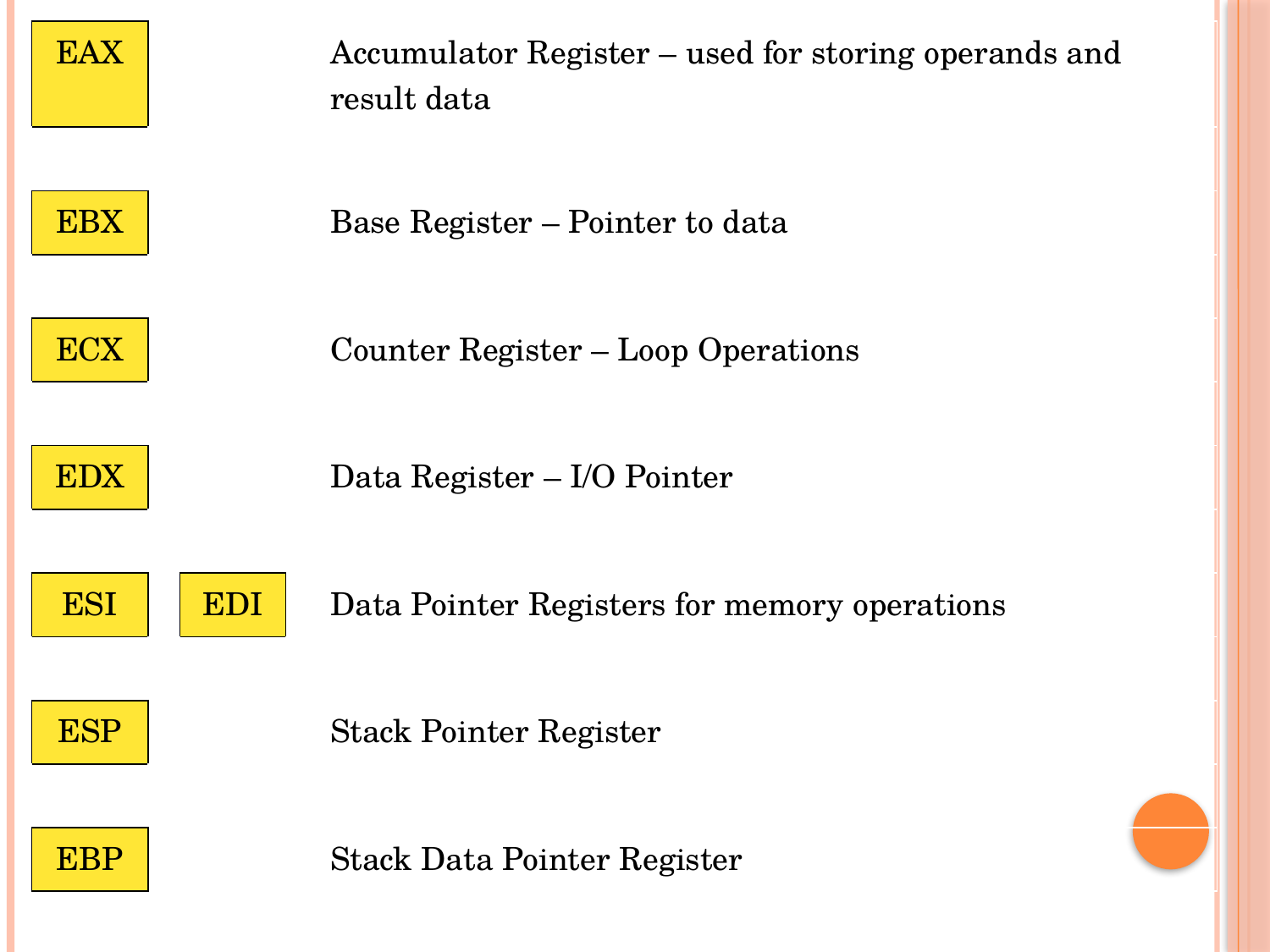

| EAX |  |  |  | Accumulator Register – used for storing operands and result data |
| --- | --- | --- | --- | --- |
|  |  |  |  |  |
| EBX |  |  |  | Base Register – Pointer to data |
|  |  |  |  |  |
| ECX |  |  |  | Counter Register – Loop Operations |
|  |  |  |  |  |
| EDX |  |  |  | Data Register – I/O Pointer |
|  |  |  |  |  |
| ESI |  | EDI |  | Data Pointer Registers for memory operations |
|  |  |  |  |  |
| ESP |  |  |  | Stack Pointer Register |
|  |  |  |  |  |
| EBP |  |  |  | Stack Data Pointer Register |